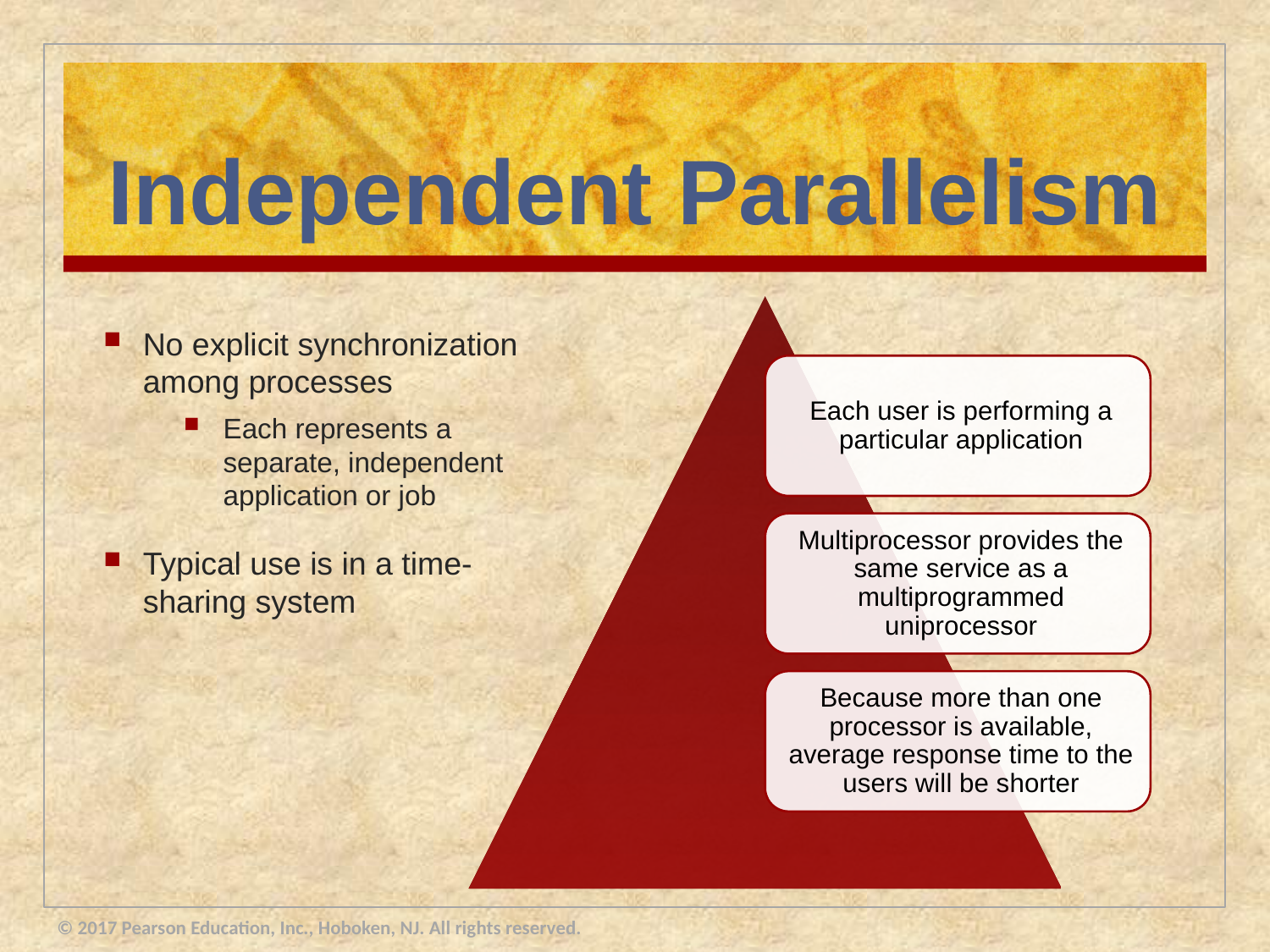

# Independent Parallelism
Each user is performing a particular application
Multiprocessor provides the same service as a multiprogrammed uniprocessor
Because more than one processor is available, average response time to the users will be shorter
No explicit synchronization among processes
Each represents a separate, independent application or job
Typical use is in a time-sharing system
© 2017 Pearson Education, Inc., Hoboken, NJ. All rights reserved.